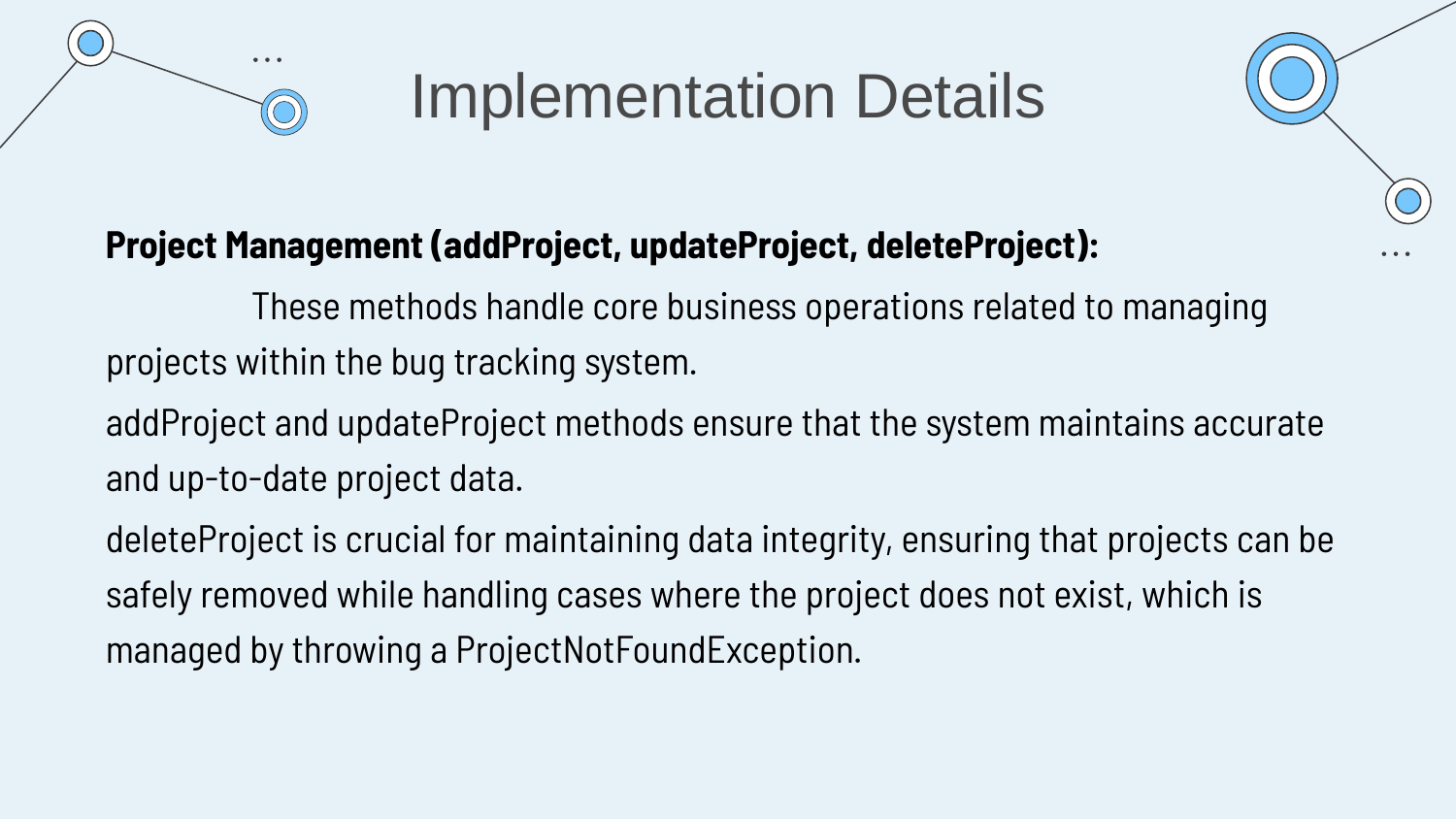

# Implementation Details

Project Management (addProject, updateProject, deleteProject):
	These methods handle core business operations related to managing projects within the bug tracking system.
addProject and updateProject methods ensure that the system maintains accurate and up-to-date project data.
deleteProject is crucial for maintaining data integrity, ensuring that projects can be safely removed while handling cases where the project does not exist, which is managed by throwing a ProjectNotFoundException.